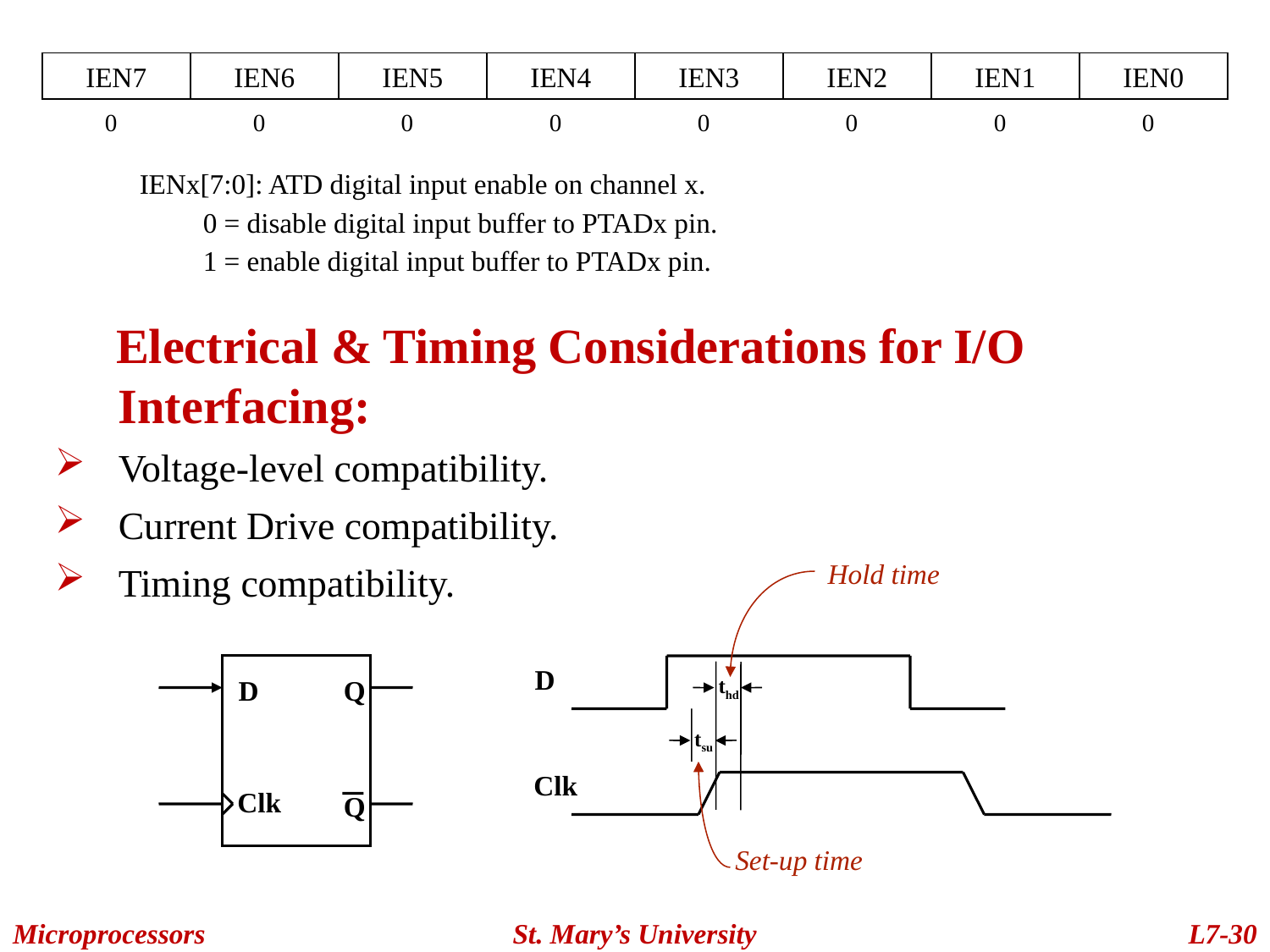

IEN7
IEN6
IEN5
IEN4
IEN3
IEN2
IEN1
IEN0
0
0
0
0
0
0
0
0
IENx[7:0]: ATD digital input enable on channel x.
0 = disable digital input buffer to PTADx pin.
1 = enable digital input buffer to PTADx pin.
     Electrical & Timing Considerations for I/O Interfacing:
Voltage-level compatibility.
Current Drive compatibility.
Timing compatibility.
Hold time

D

D
Q
thd

tsu

Clk

Set-up time

Clk
Q

Microprocessors
St. Mary’s University
L7-30